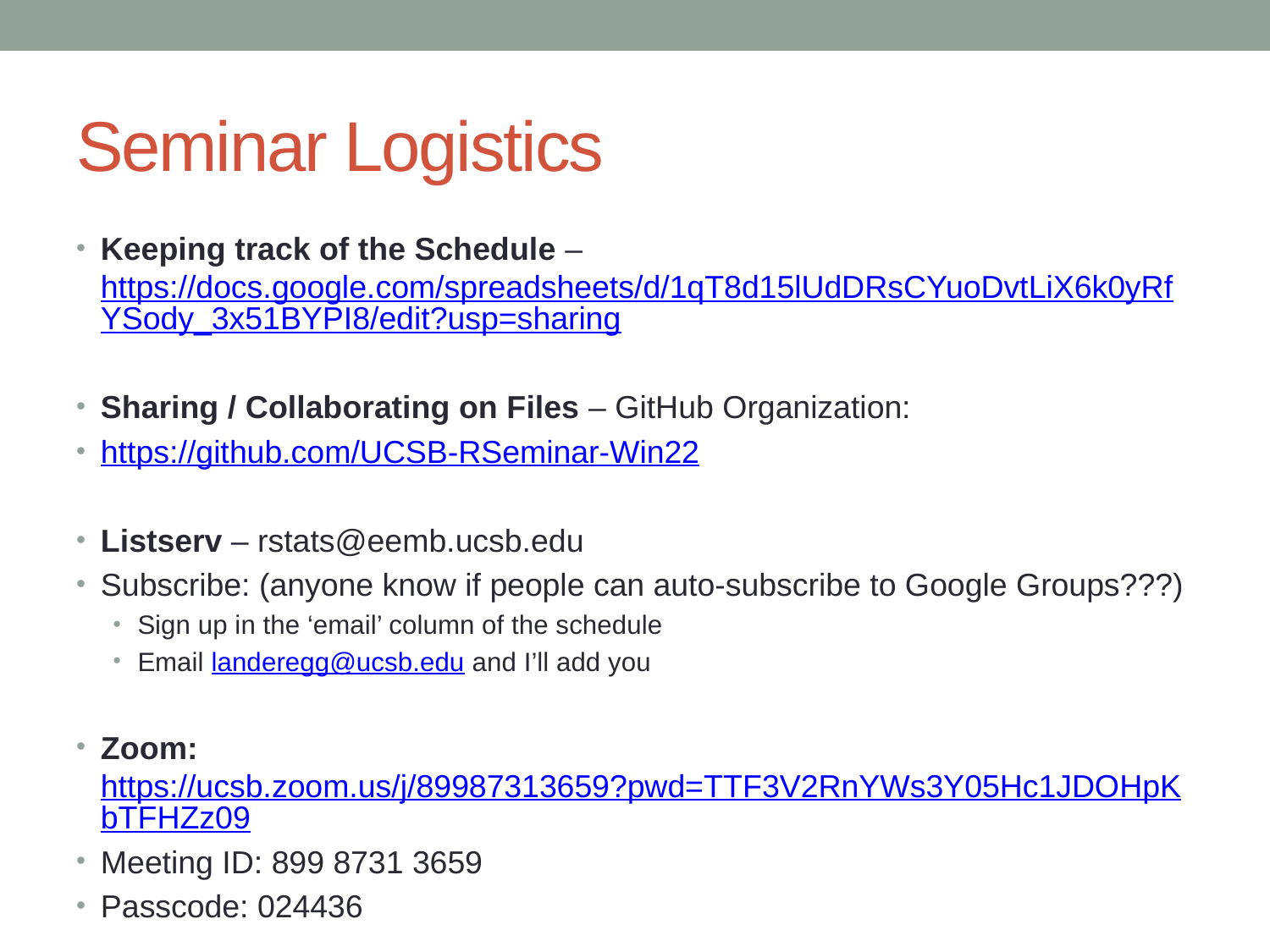

# Seminar Logistics
Keeping track of the Schedule – https://docs.google.com/spreadsheets/d/1qT8d15lUdDRsCYuoDvtLiX6k0yRfYSody_3x51BYPI8/edit?usp=sharing

Sharing / Collaborating on Files – GitHub Organization:
https://github.com/UCSB-RSeminar-Win22

Listserv – rstats@eemb.ucsb.edu
Subscribe: (anyone know if people can auto-subscribe to Google Groups???)
Sign up in the ‘email’ column of the schedule
Email landeregg@ucsb.edu and I’ll add you

Zoom: https://ucsb.zoom.us/j/89987313659?pwd=TTF3V2RnYWs3Y05Hc1JDOHpKbTFHZz09
Meeting ID: 899 8731 3659
Passcode: 024436